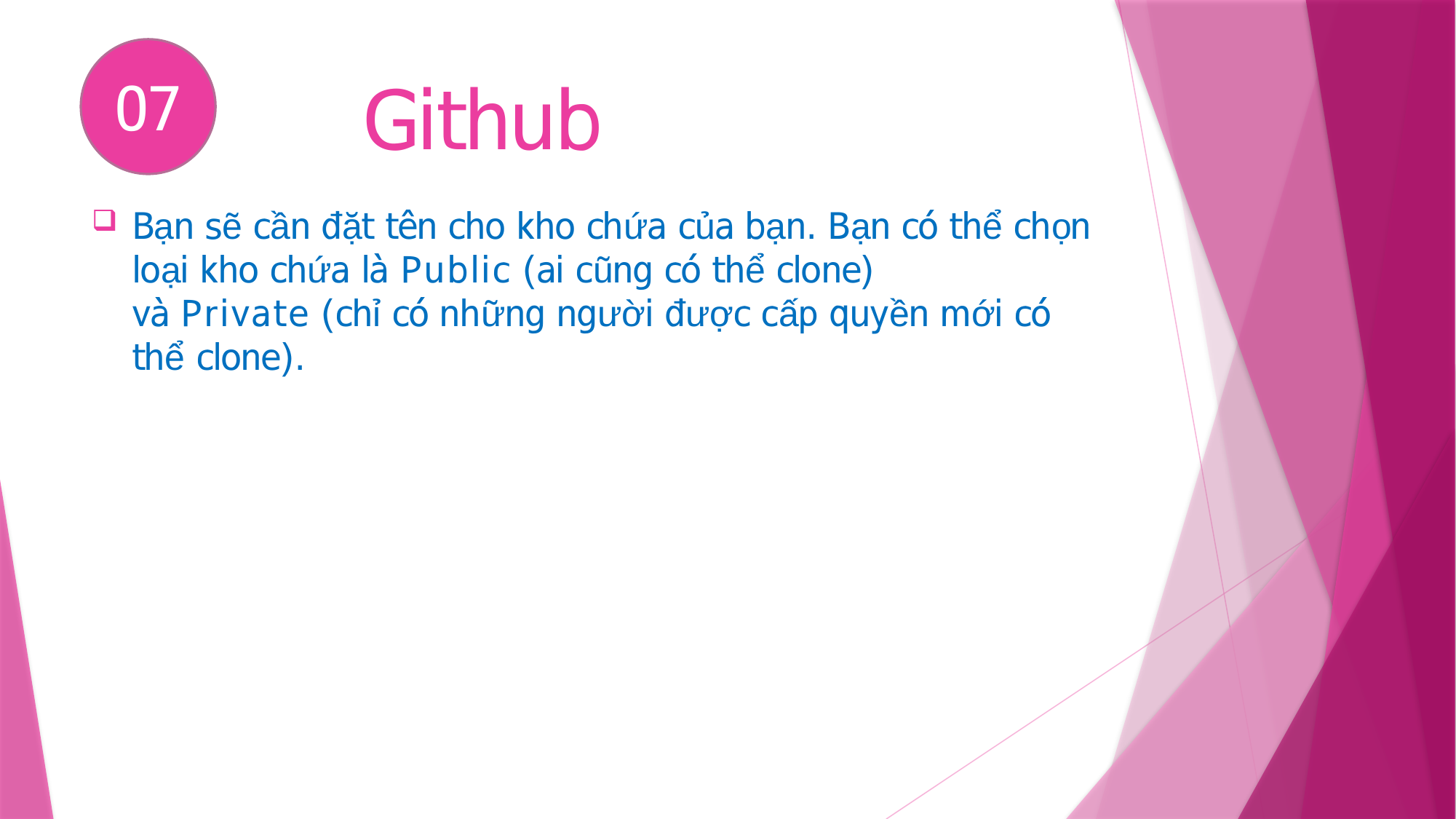

07
Github
Bạn sẽ cần đặt tên cho kho chứa của bạn. Bạn có thể chọn loại kho chứa là Public (ai cũng có thể clone) và Private (chỉ có những người được cấp quyền mới có thể clone).